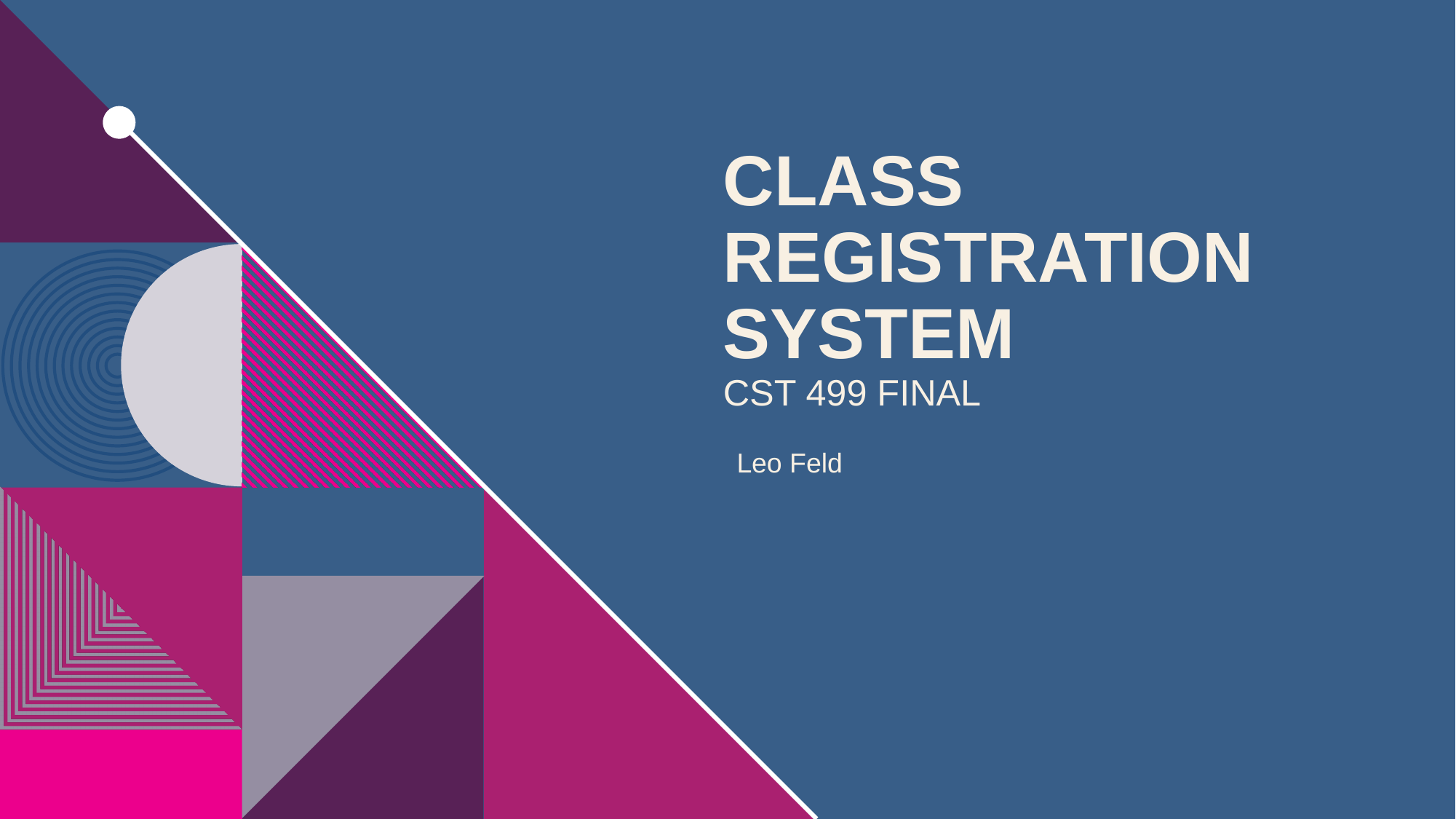

# Class Registration System CST 499 Final
Leo Feld